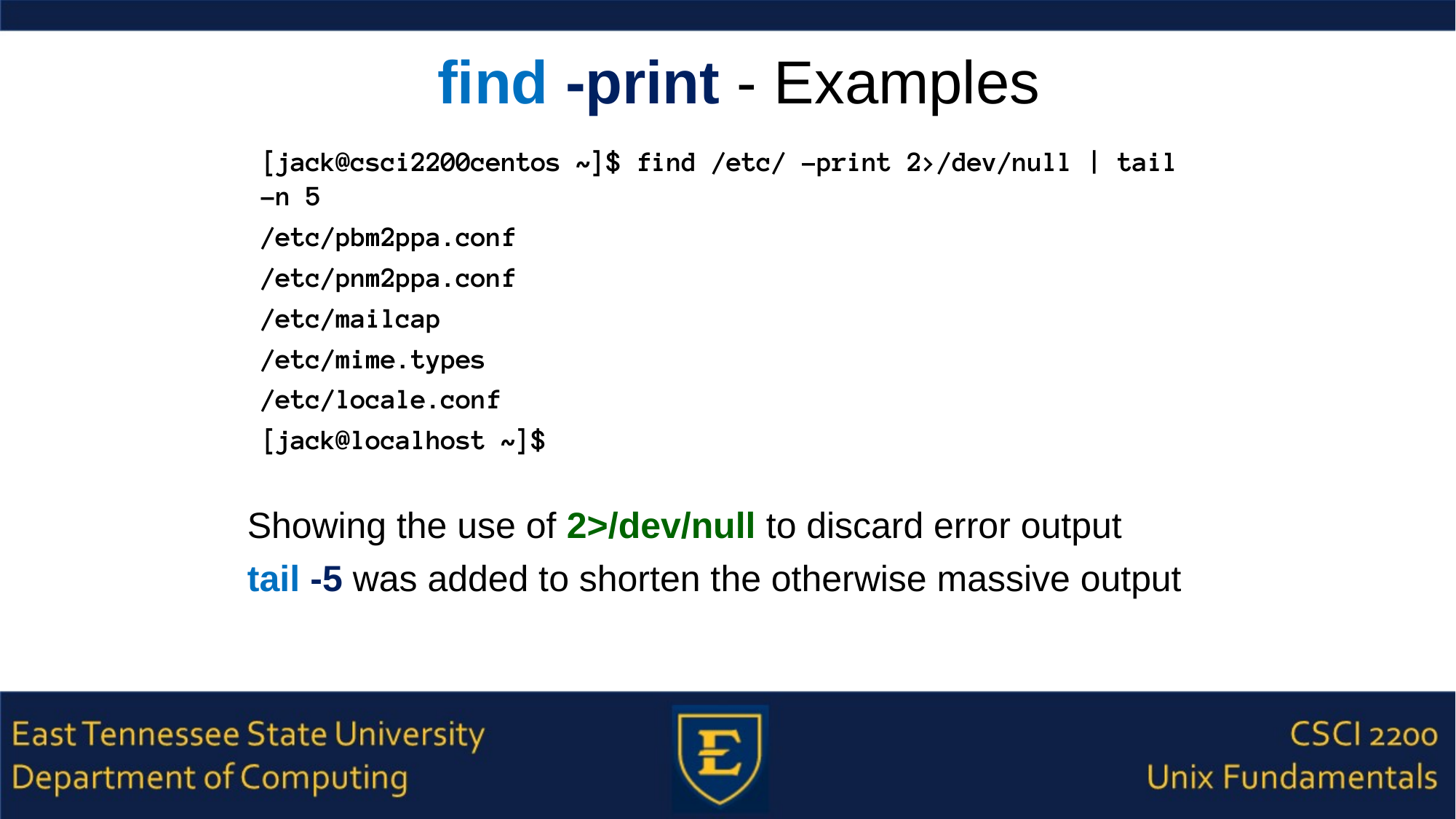

# find -print - Examples
[jack@csci2200centos ~]$ find /etc/ -print 2>/dev/null | tail -n 5
/etc/pbm2ppa.conf
/etc/pnm2ppa.conf
/etc/mailcap
/etc/mime.types
/etc/locale.conf
[jack@localhost ~]$

Showing the use of 2>/dev/null to discard error output
tail -5 was added to shorten the otherwise massive output